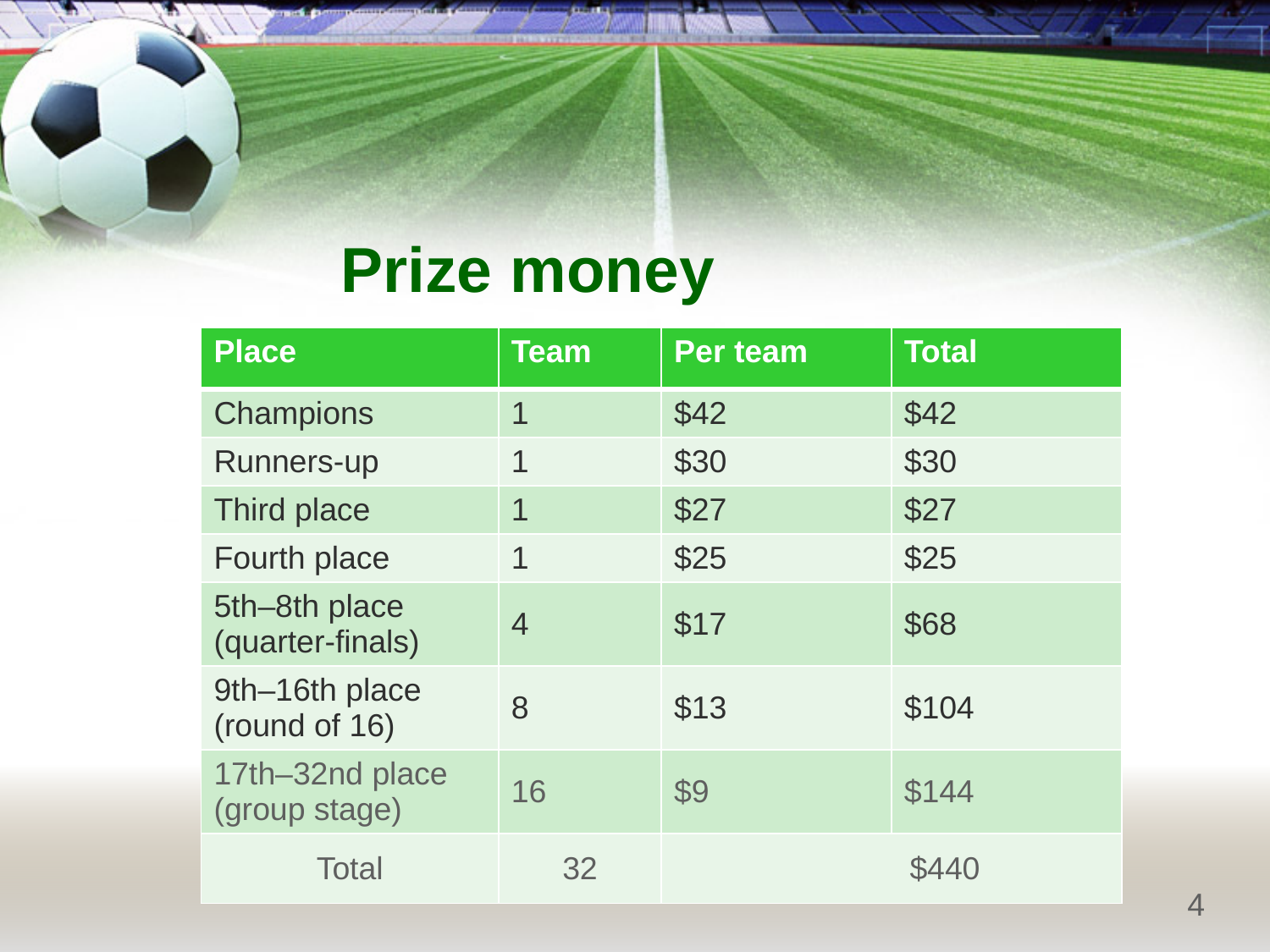

# Prize money
| Place | Team | Per team | Total |
| --- | --- | --- | --- |
| Champions | 1 | $42 | $42 |
| Runners-up | 1 | $30 | $30 |
| Third place | 1 | $27 | $27 |
| Fourth place | 1 | $25 | $25 |
| 5th–8th place (quarter-finals) | 4 | $17 | $68 |
| 9th–16th place (round of 16) | 8 | $13 | $104 |
| 17th–32nd place (group stage) | 16 | $9 | $144 |
| Total | 32 | $440 |  |
4